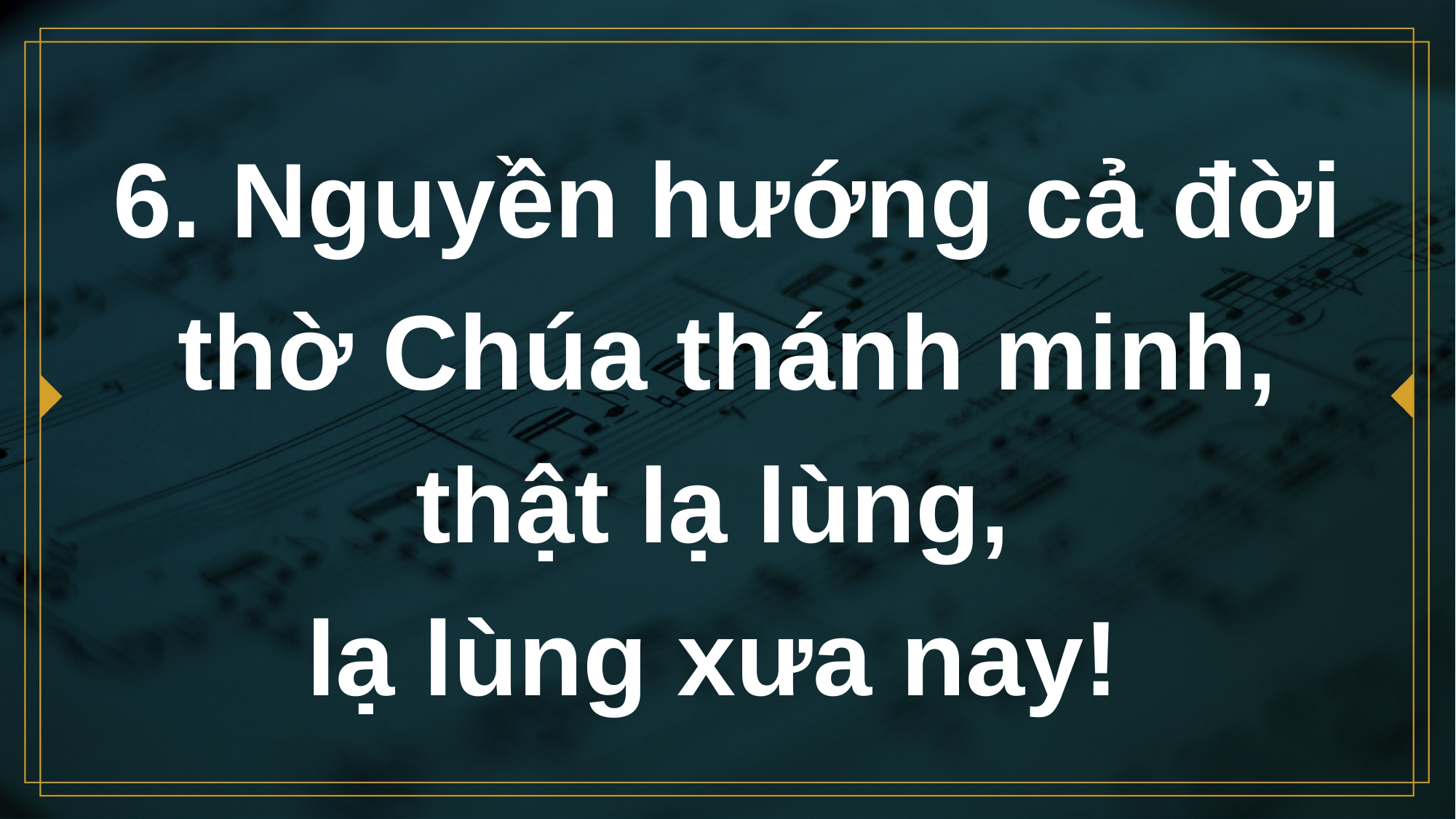

# 6. Nguyền hướng cả đời thờ Chúa thánh minh, thật lạ lùng, lạ lùng xưa nay!